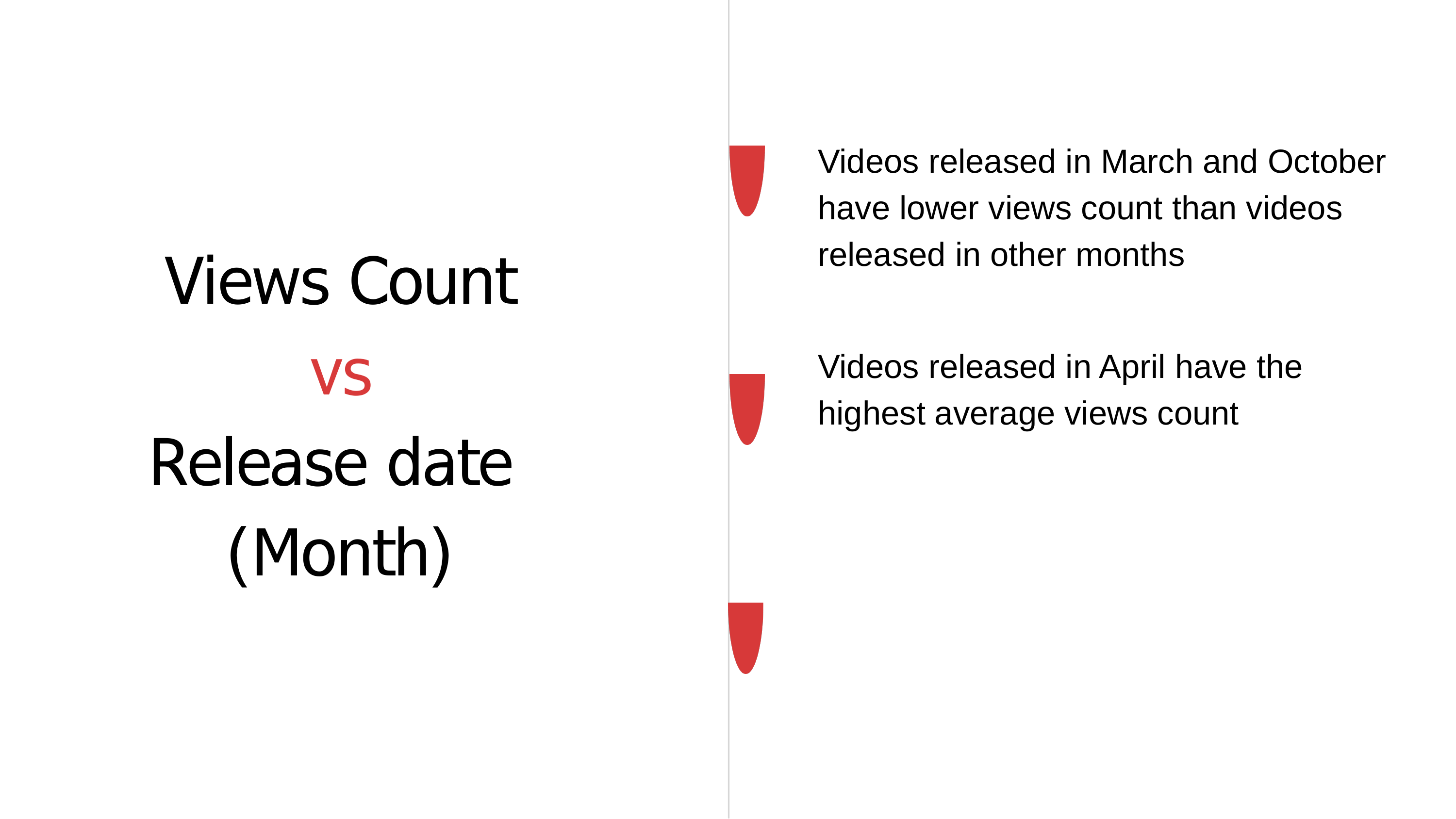

Videos released in March and October have lower views count than videos released in other months

Views Count
vs
Release date
(Month)
Videos released in April have the highest average views count